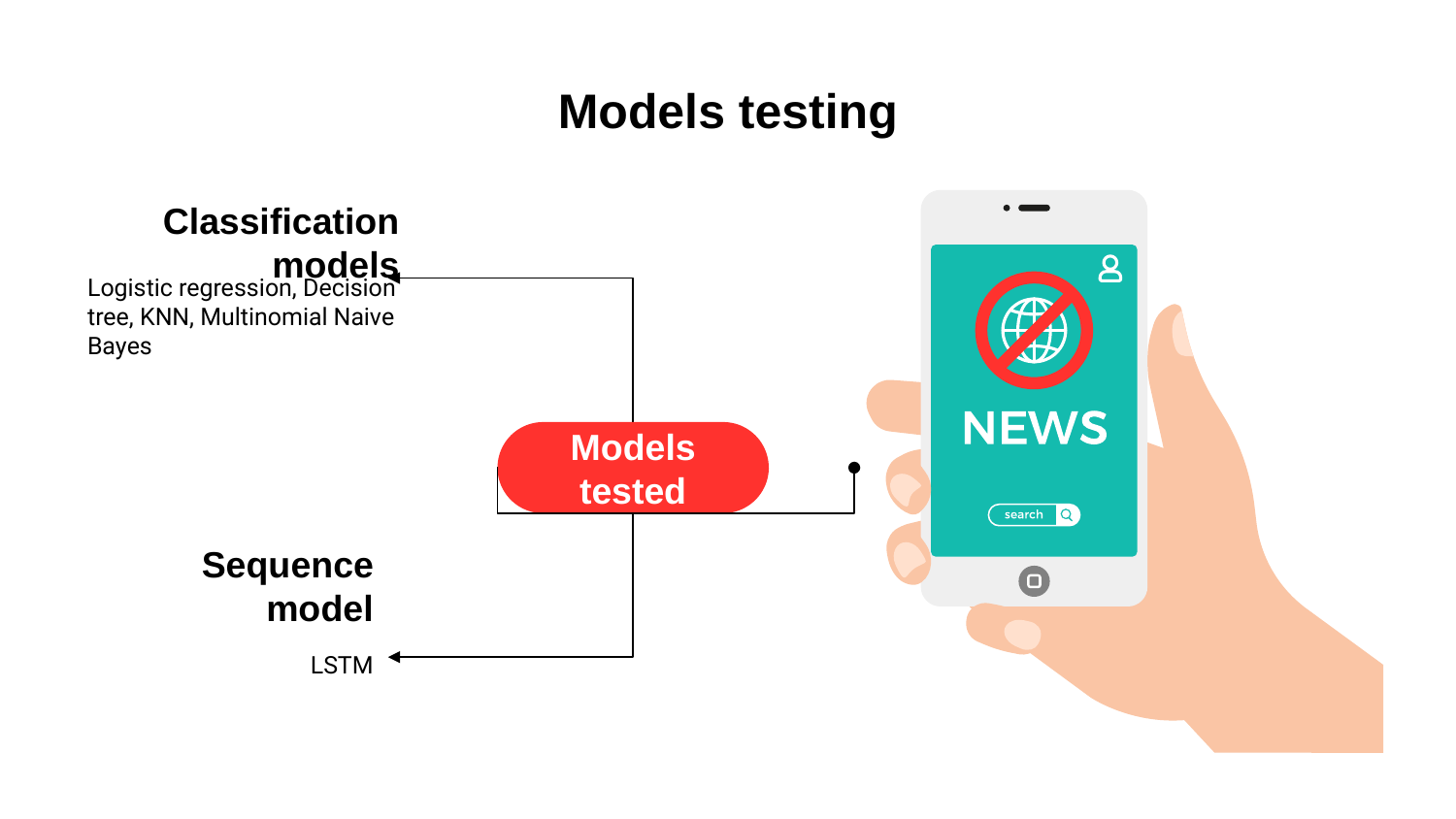

# Models testing

Classification models
Logistic regression, Decision tree, KNN, Multinomial Naive Bayes

Models tested
Sequence model
LSTM